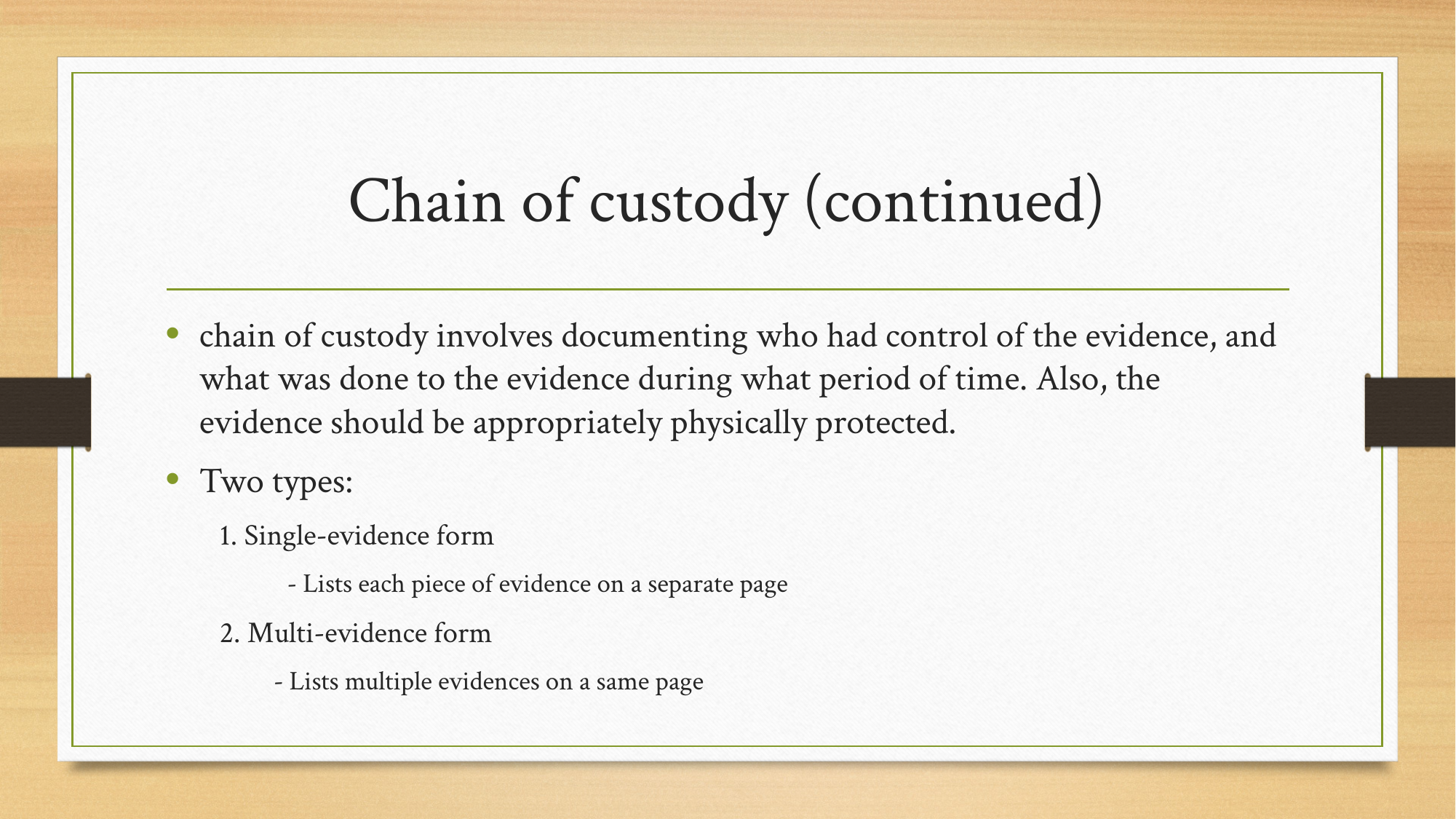

# Chain of custody (continued)
chain of custody involves documenting who had control of the evidence, and what was done to the evidence during what period of time. Also, the evidence should be appropriately physically protected.
Two types:
1. Single-evidence form
- Lists each piece of evidence on a separate page
2. Multi-evidence form
- Lists multiple evidences on a same page